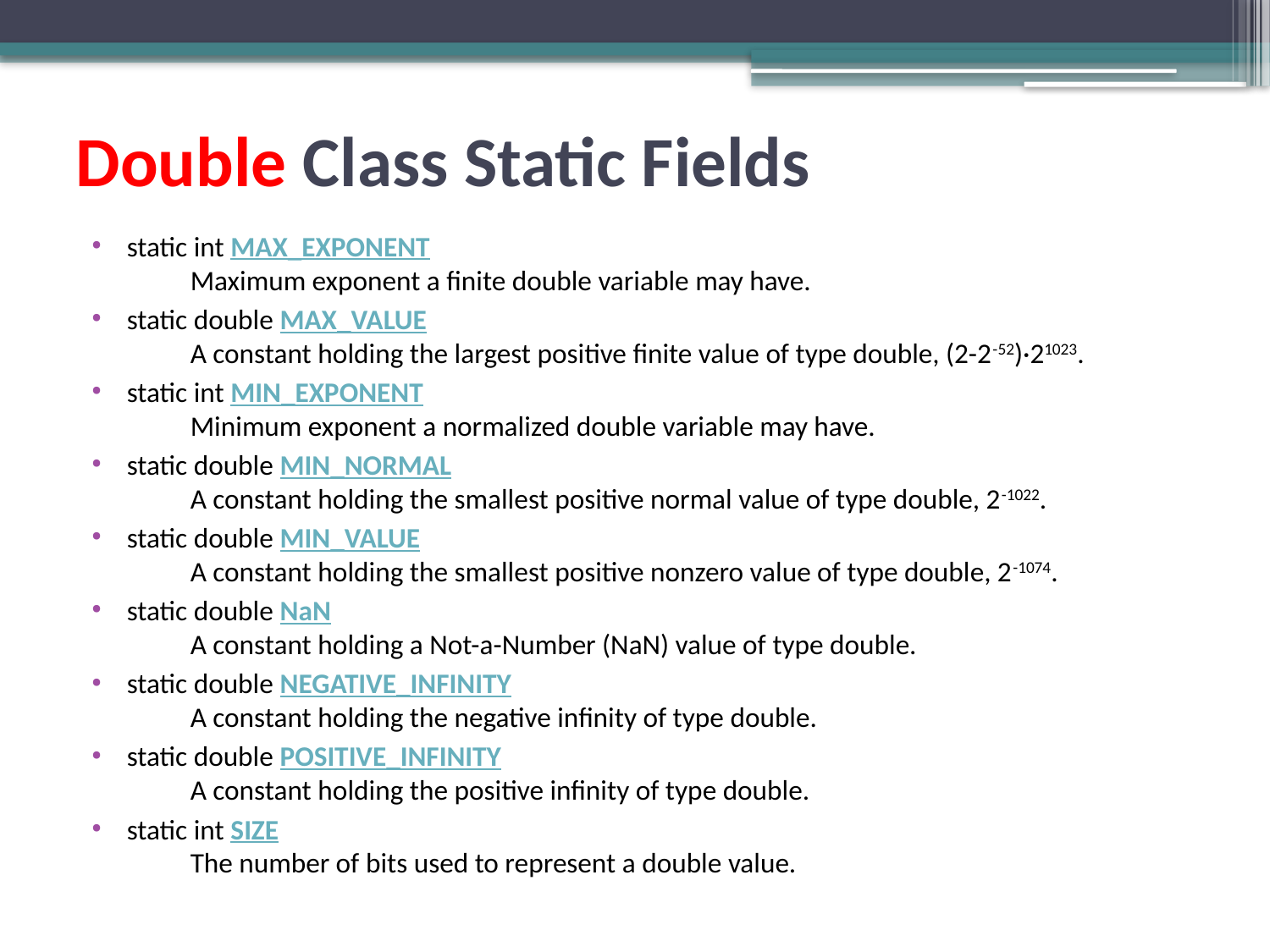

# Double Class Static Fields
static int MAX_EXPONENT
          Maximum exponent a finite double variable may have.
static double MAX_VALUE
          A constant holding the largest positive finite value of type double, (2-2-52)·21023.
static int MIN_EXPONENT
          Minimum exponent a normalized double variable may have.
static double MIN_NORMAL
          A constant holding the smallest positive normal value of type double, 2-1022.
static double MIN_VALUE
          A constant holding the smallest positive nonzero value of type double, 2-1074.
static double NaN
          A constant holding a Not-a-Number (NaN) value of type double.
static double NEGATIVE_INFINITY
          A constant holding the negative infinity of type double.
static double POSITIVE_INFINITY
          A constant holding the positive infinity of type double.
static int SIZE
          The number of bits used to represent a double value.